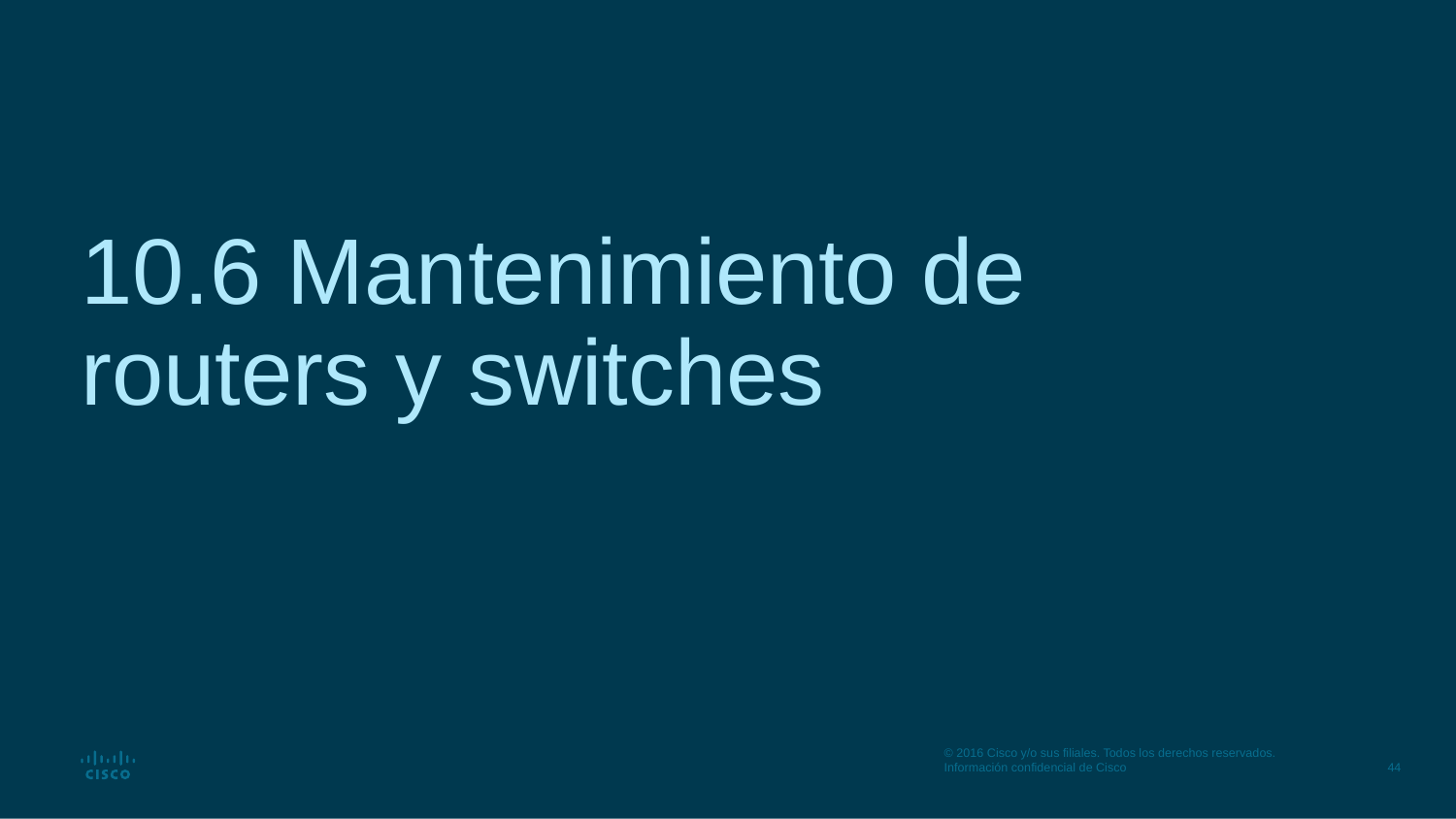

# 10.6 Mantenimiento de routers y switches